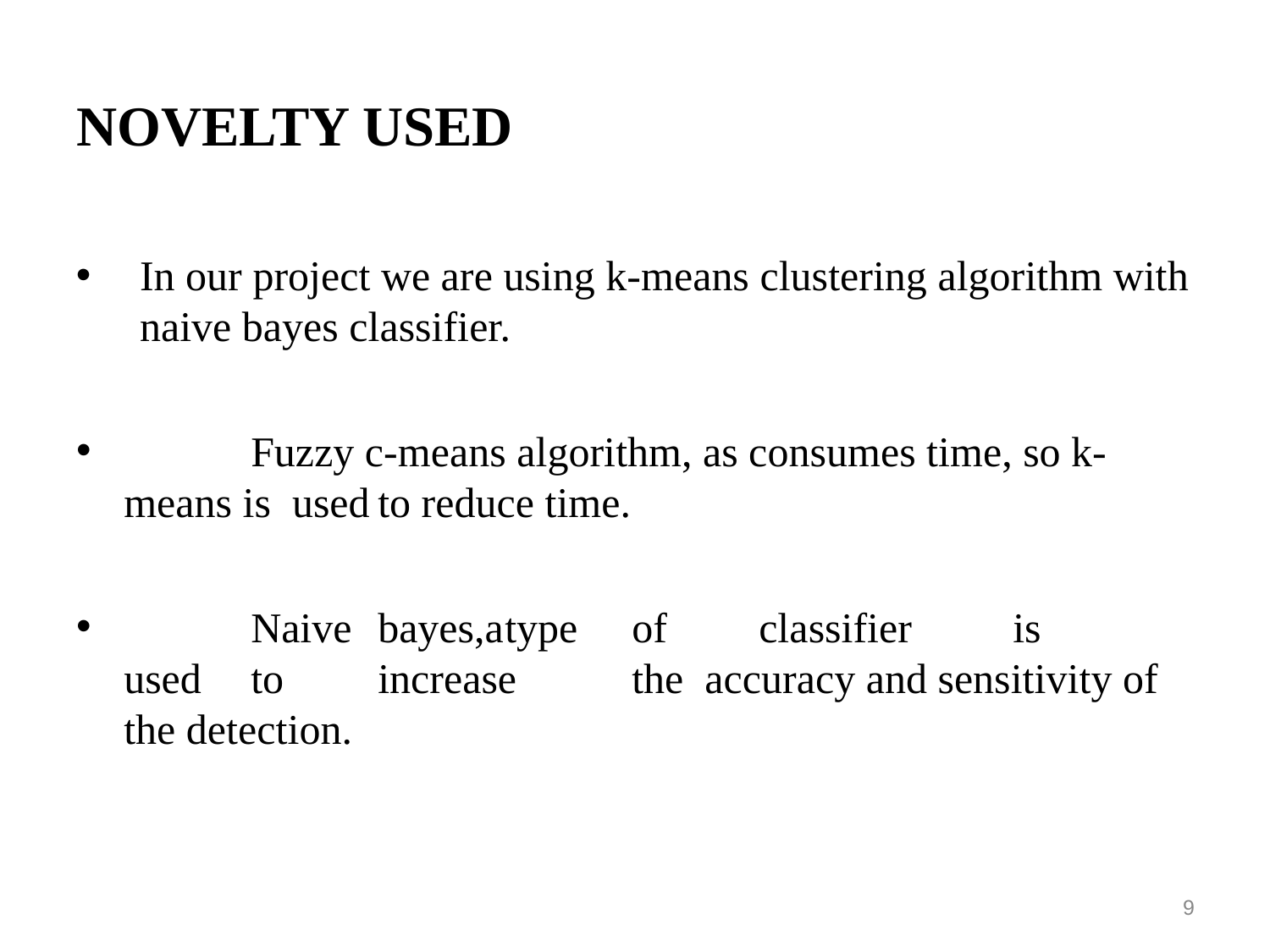

# NOVELTY USED
In our project we are using k-means clustering algorithm with
naive bayes classifier.

	Fuzzy c-means algorithm, as consumes time, so k-means is  used	to reduce time.

	Naive	bayes,a	type	of	classifier	is	used	to	increase	the  accuracy and sensitivity of the detection.
9